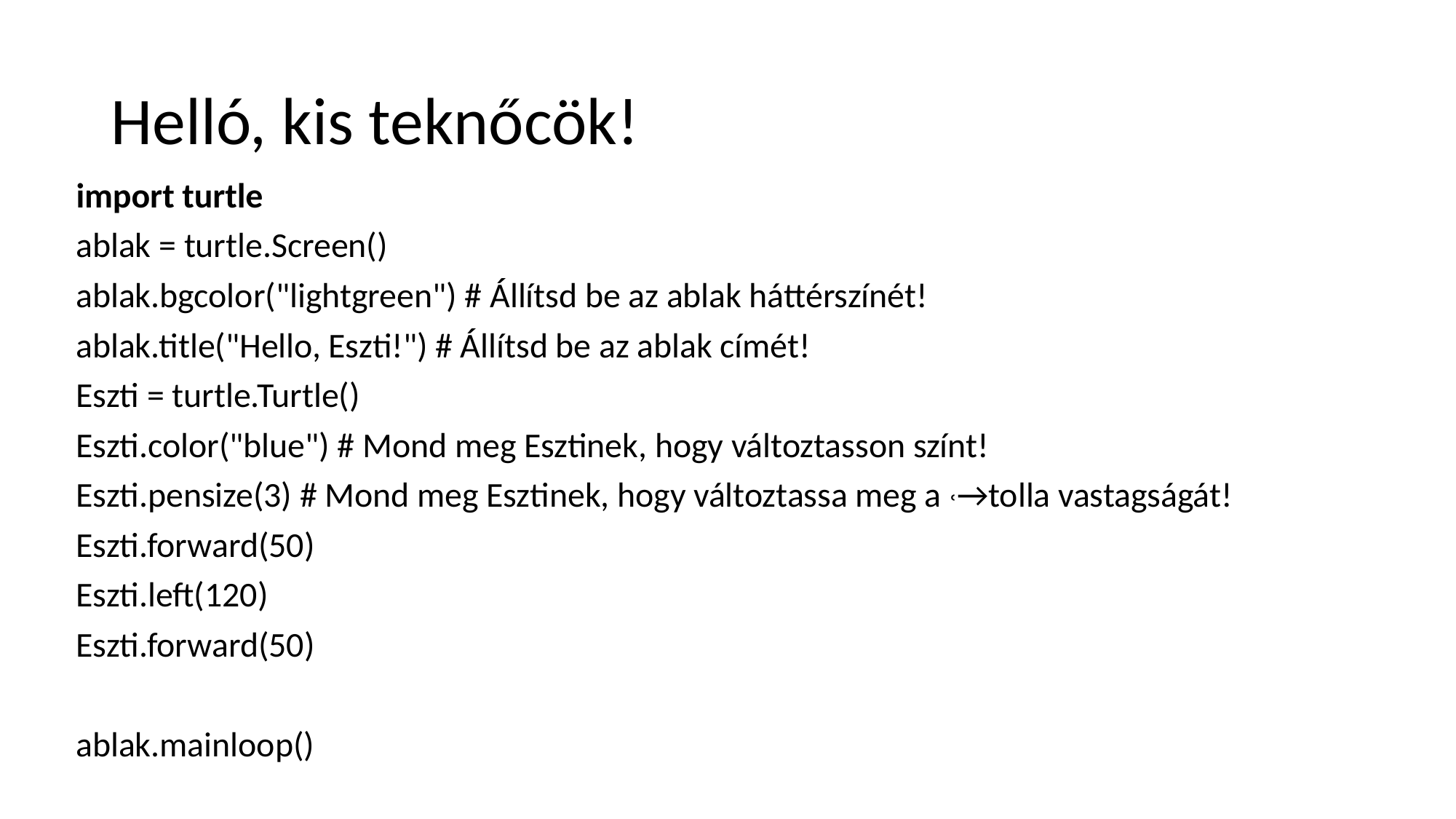

# Helló, kis teknőcök!
import turtle
ablak = turtle.Screen()
ablak.bgcolor("lightgreen") # Állítsd be az ablak háttérszínét!
ablak.title("Hello, Eszti!") # Állítsd be az ablak címét!
Eszti = turtle.Turtle()
Eszti.color("blue") # Mond meg Esztinek, hogy változtasson színt!
Eszti.pensize(3) # Mond meg Esztinek, hogy változtassa meg a ˓→tolla vastagságát!
Eszti.forward(50)
Eszti.left(120)
Eszti.forward(50)

ablak.mainloop()